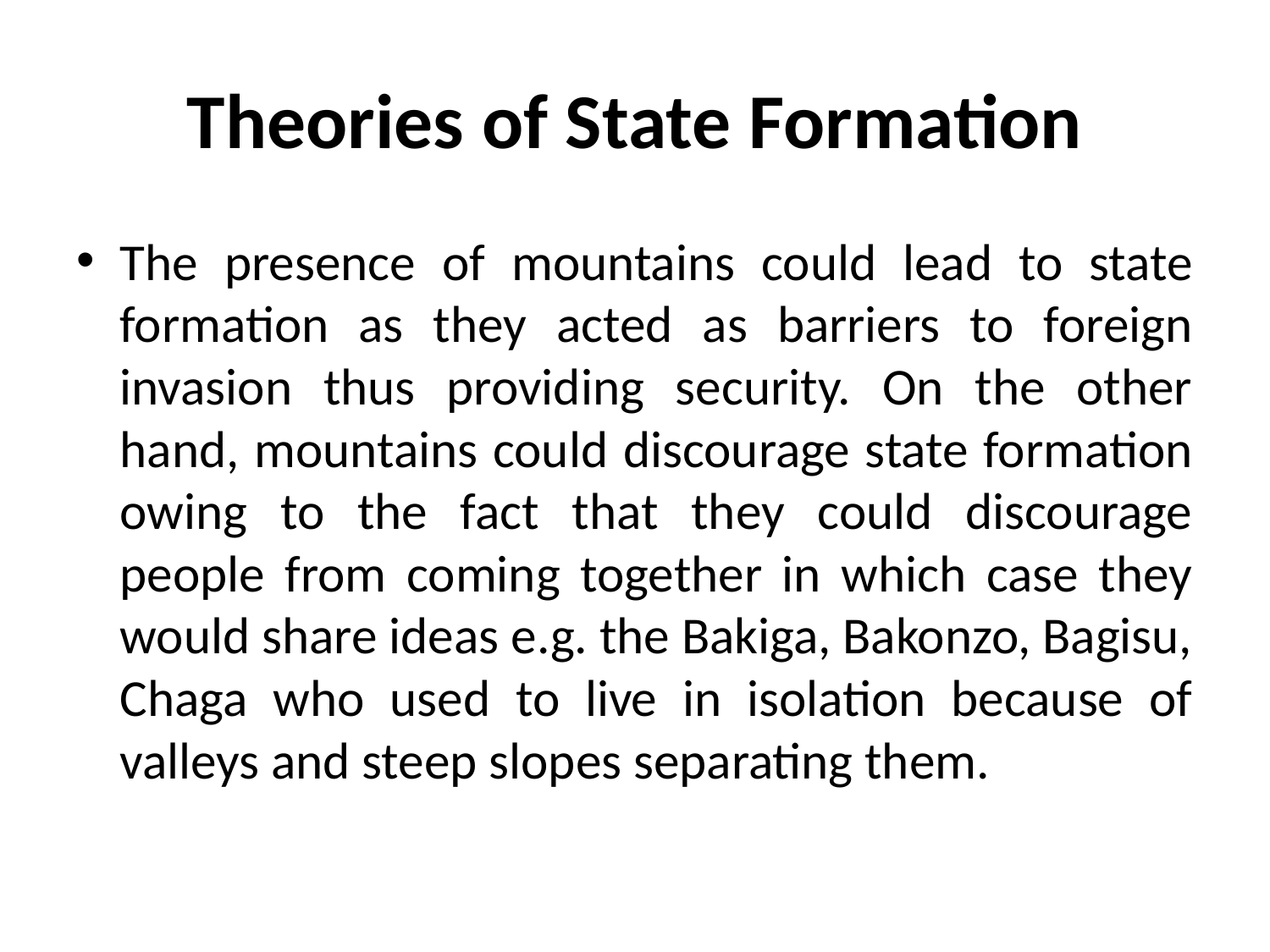

# Theories of State Formation
The presence of mountains could lead to state formation as they acted as barriers to foreign invasion thus providing security. On the other hand, mountains could discourage state formation owing to the fact that they could discourage people from coming together in which case they would share ideas e.g. the Bakiga, Bakonzo, Bagisu, Chaga who used to live in isolation because of valleys and steep slopes separating them.